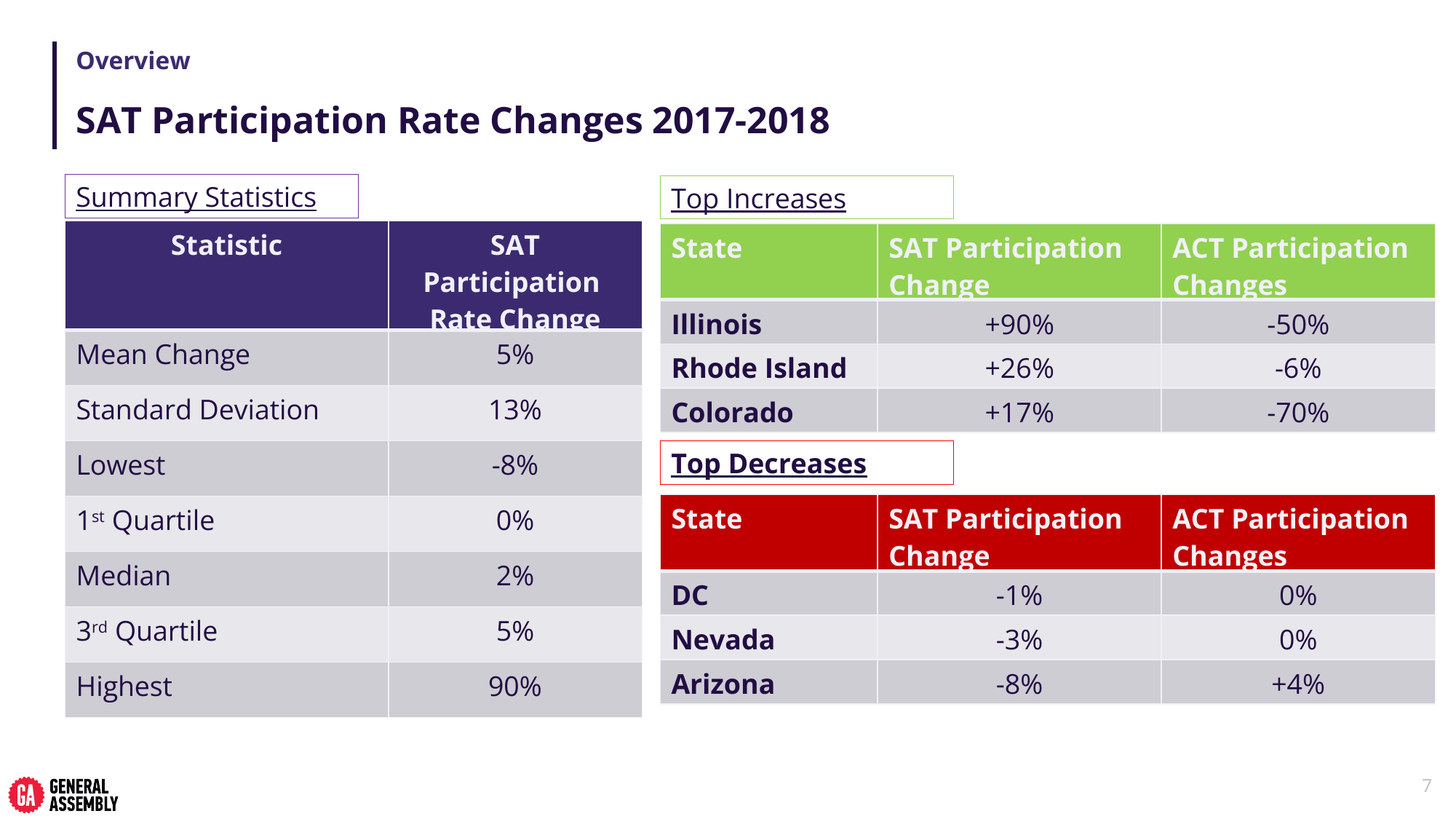

# Overview
SAT Participation Rate Changes 2017-2018
Summary Statistics
Top Increases
| Statistic | SAT Participation Rate Change |
| --- | --- |
| Mean Change | 5% |
| Standard Deviation | 13% |
| Lowest | -8% |
| 1st Quartile | 0% |
| Median | 2% |
| 3rd Quartile | 5% |
| Highest | 90% |
| State | SAT Participation Change | ACT Participation Changes |
| --- | --- | --- |
| Illinois | +90% | -50% |
| Rhode Island | +26% | -6% |
| Colorado | +17% | -70% |
Top Decreases
| State | SAT Participation Change | ACT Participation Changes |
| --- | --- | --- |
| DC | -1% | 0% |
| Nevada | -3% | 0% |
| Arizona | -8% | +4% |
7